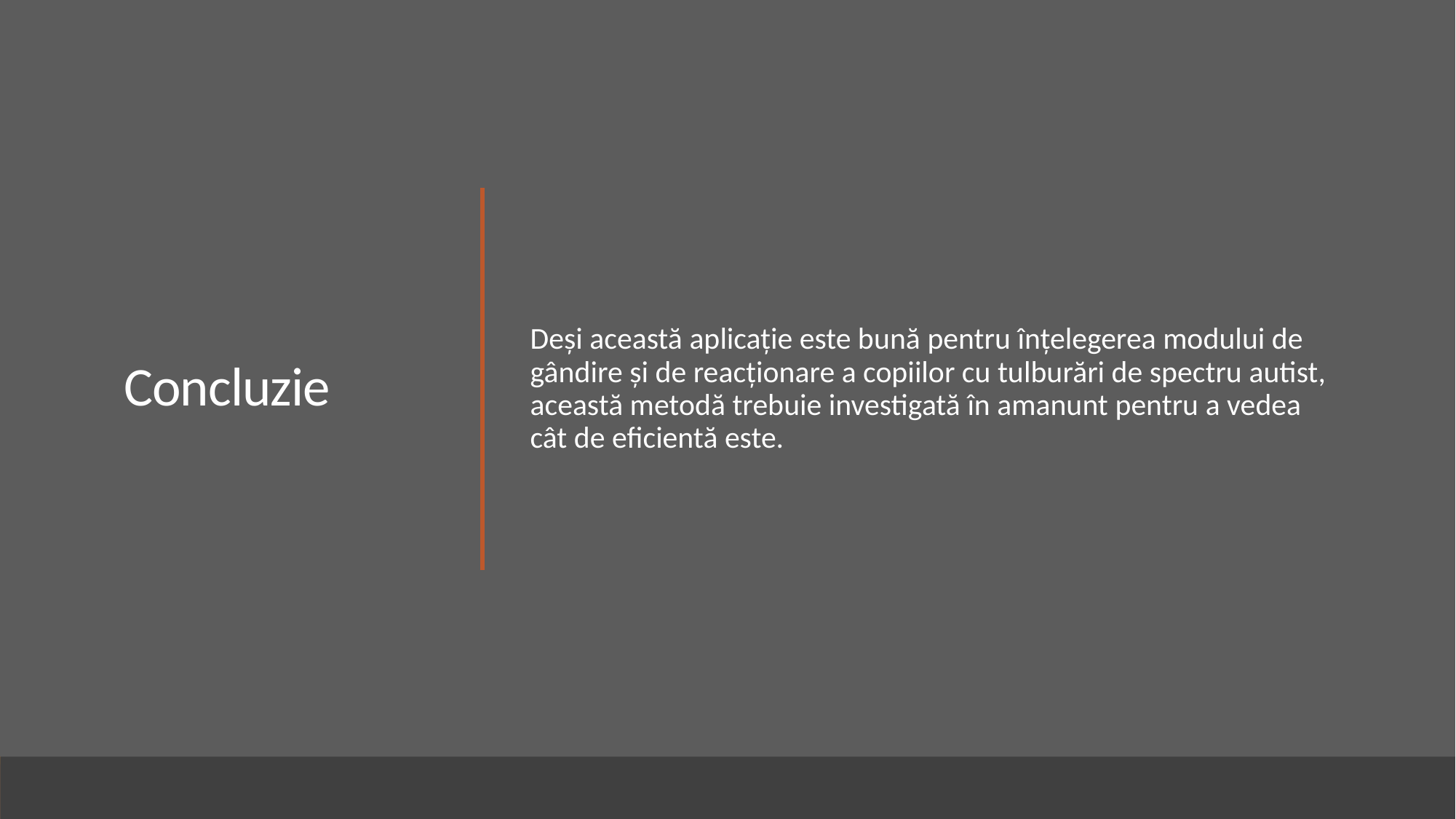

# Concluzie
Deși această aplicație este bună pentru înțelegerea modului de gândire și de reacționare a copiilor cu tulburări de spectru autist, această metodă trebuie investigată în amanunt pentru a vedea cât de eficientă este.